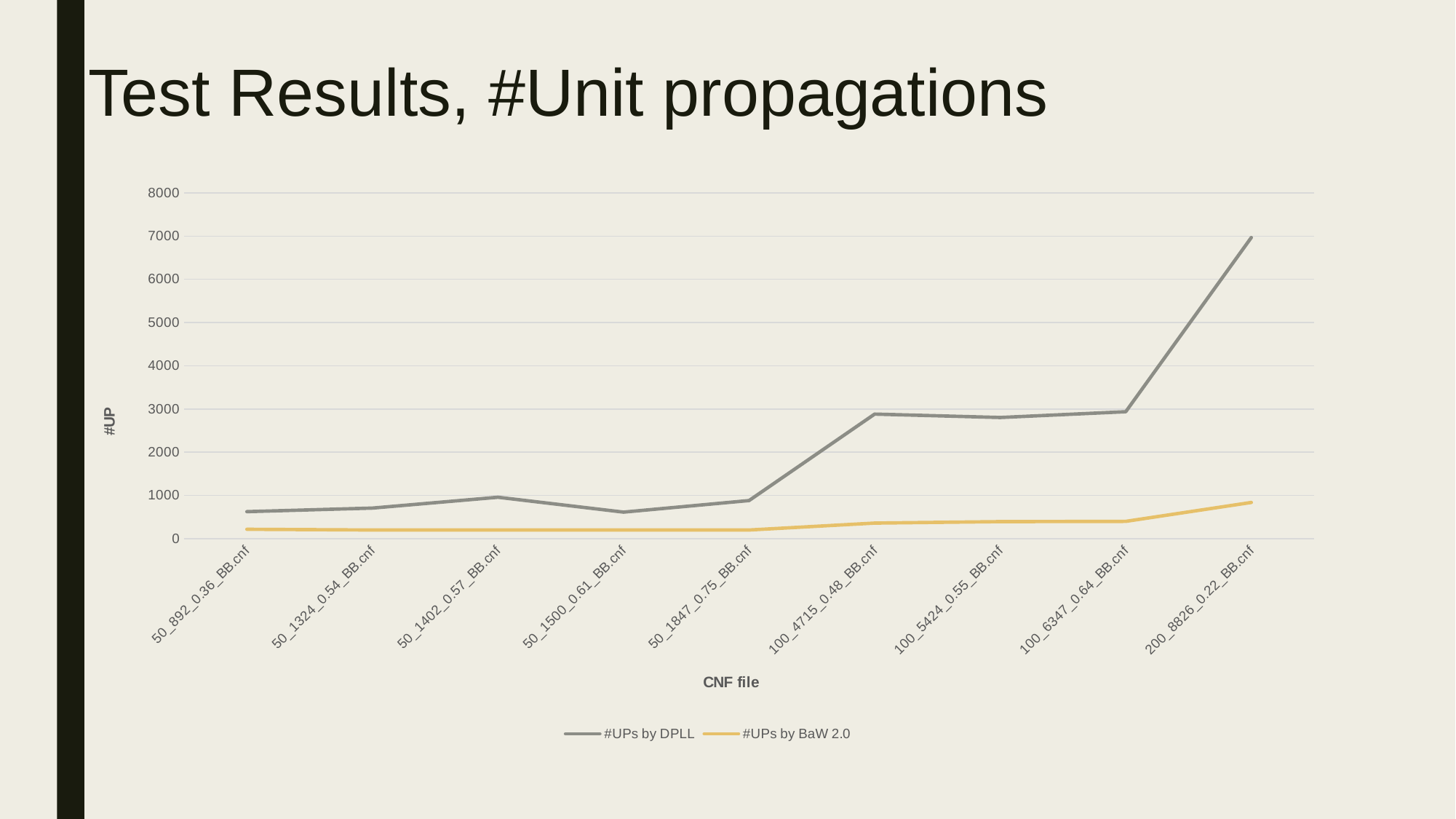

# Test Results, #Unit propagations

### Chart

| Category | #UPs by DPLL | #UPs by BaW 2.0 |
|---|---|---|
| 50_892_0.36_BB.cnf | 623.0 | 215.0 |
| 50_1324_0.54_BB.cnf | 706.0 | 198.0 |
| 50_1402_0.57_BB.cnf | 956.0 | 198.0 |
| 50_1500_0.61_BB.cnf | 612.0 | 198.0 |
| 50_1847_0.75_BB.cnf | 880.0 | 198.0 |
| 100_4715_0.48_BB.cnf | 2881.0 | 359.0 |
| 100_5424_0.55_BB.cnf | 2803.0 | 392.0 |
| 100_6347_0.64_BB.cnf | 2936.0 | 398.0 |
| 200_8826_0.22_BB.cnf | 6967.0 | 836.0 |